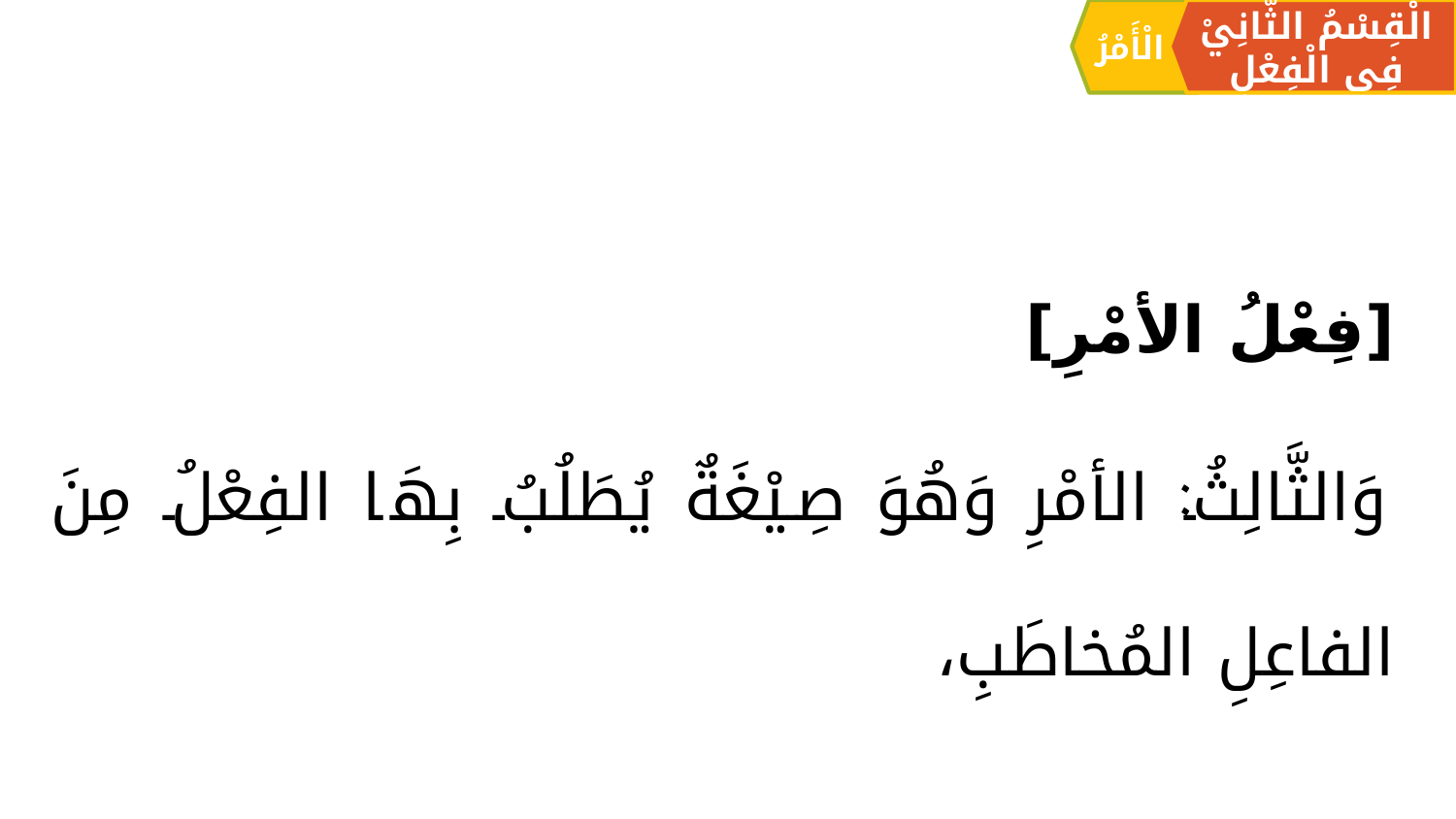

الْقِسْمُ الثَّانِيْ فِي الْفِعْلِ
الْأَمْرُ
[فِعْلُ الأمْرِ]
وَالثَّالِثُ: الأمْرِ وَهُوَ صِيْغَةٌ يُطَلُبُ بِهَا الفِعْلُ مِنَ الفاعِلِ المُخاطَبِ،